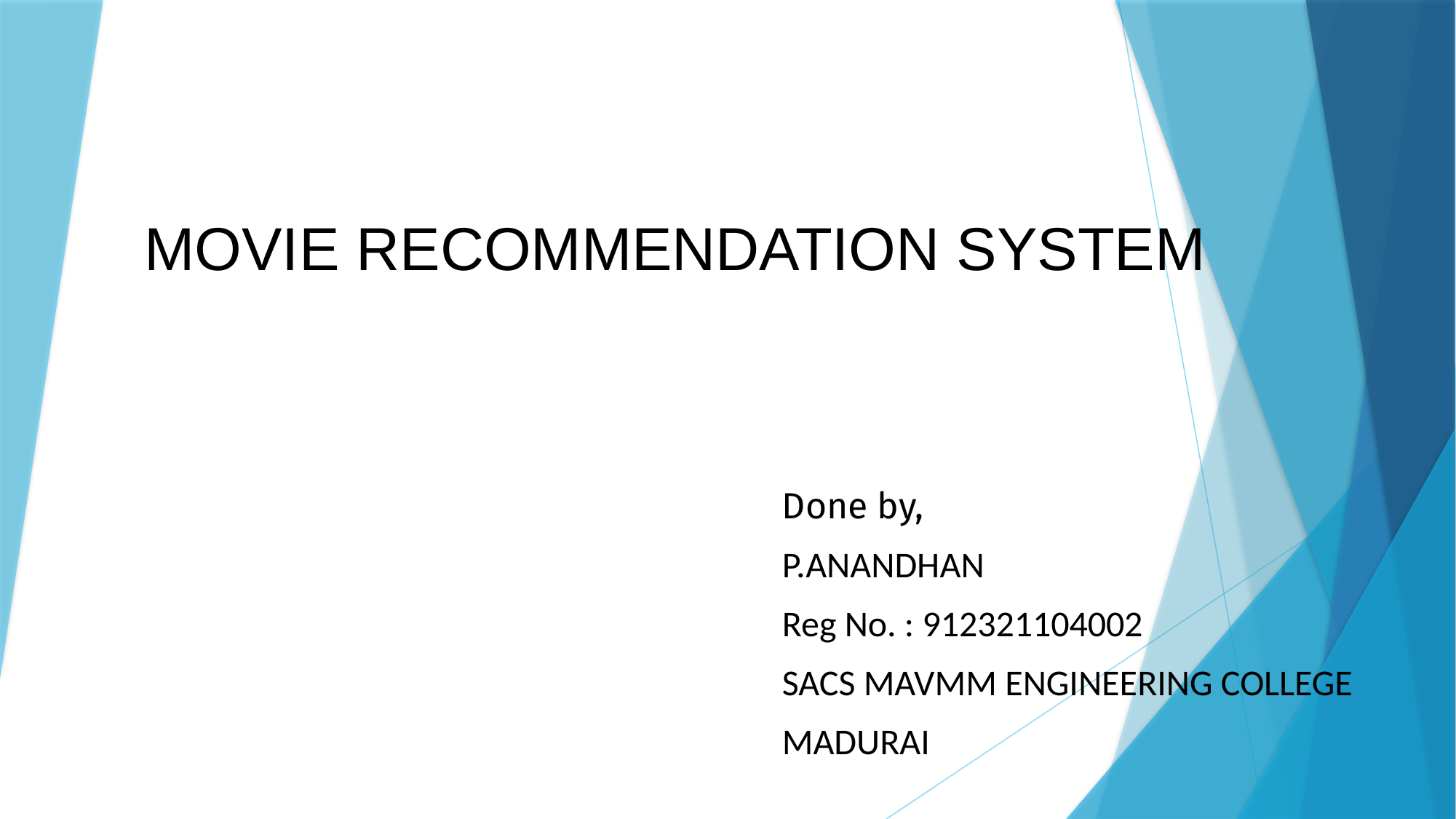

# MOVIE RECOMMENDATION SYSTEM
Done by,
P.ANANDHAN
Reg No. : 912321104002
SACS MAVMM ENGINEERING COLLEGE
MADURAI